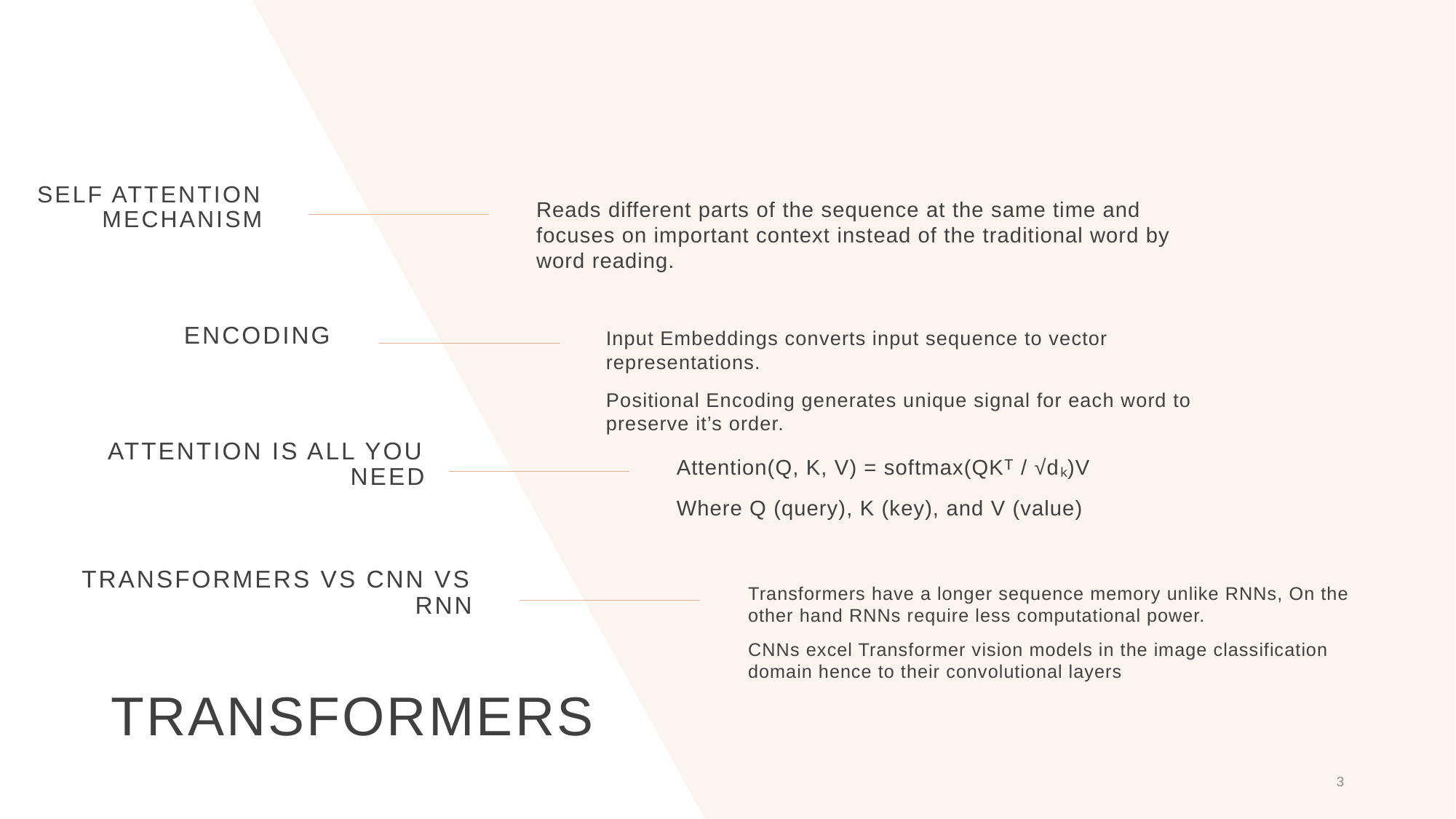

Self attention mechanism
Reads different parts of the sequence at the same time and focuses on important context instead of the traditional word by word reading.

encoding
Input Embeddings converts input sequence to vector representations.
Positional Encoding generates unique signal for each word to preserve it’s order.
Attention is all you need
Attention(Q, K, V) = softmax(QKᵀ / √dₖ)V
Where Q (query), K (key), and V (value)

Transformers vs cnn vs rnn
Transformers have a longer sequence memory unlike RNNs, On the other hand RNNs require less computational power.
CNNs excel Transformer vision models in the image classification domain hence to their convolutional layers

# TRANSFORMERS

3